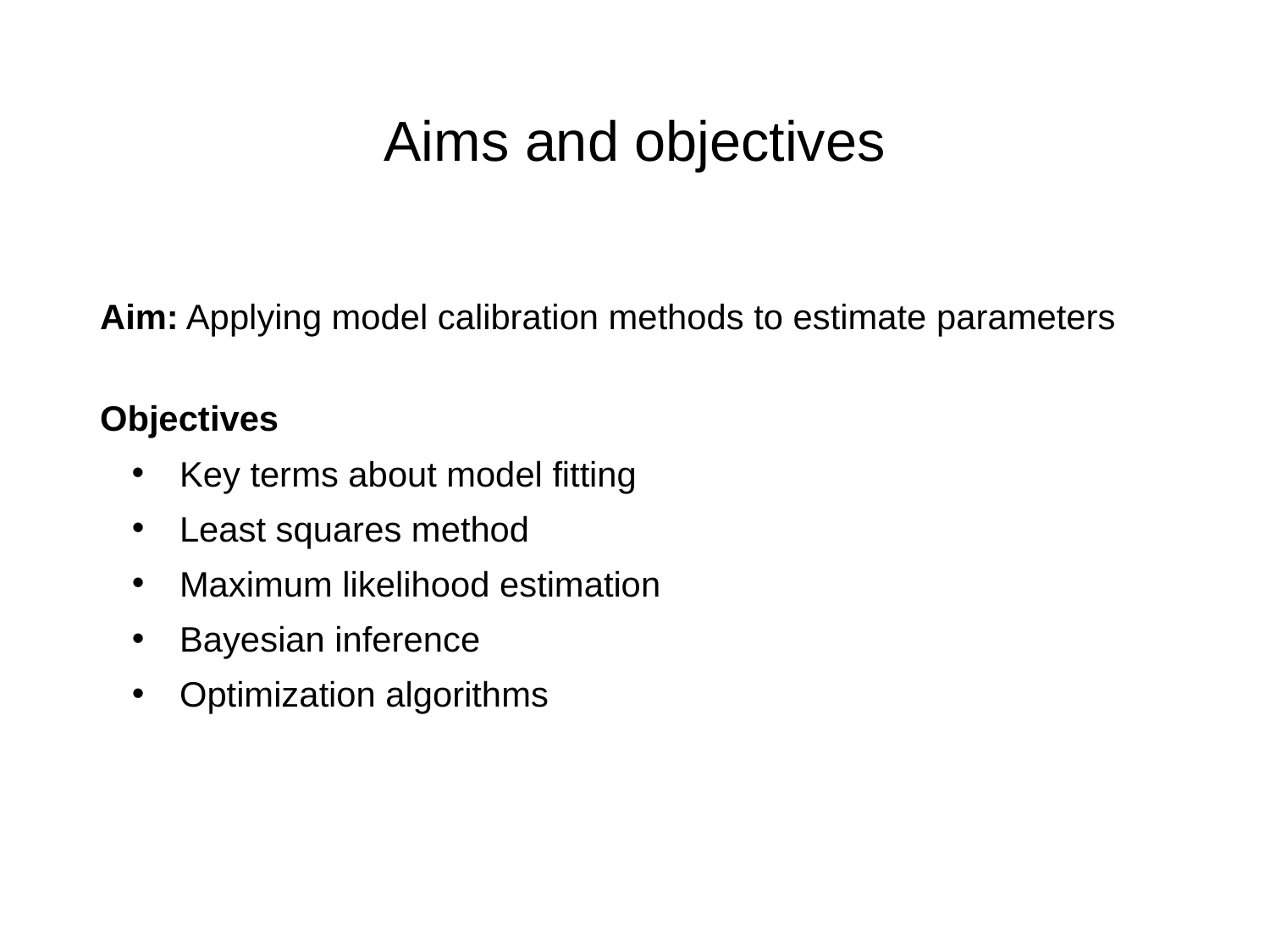

# Aims and objectives
Aim: Applying model calibration methods to estimate parameters

Objectives
Key terms about model fitting
Least squares method
Maximum likelihood estimation
Bayesian inference
Optimization algorithms